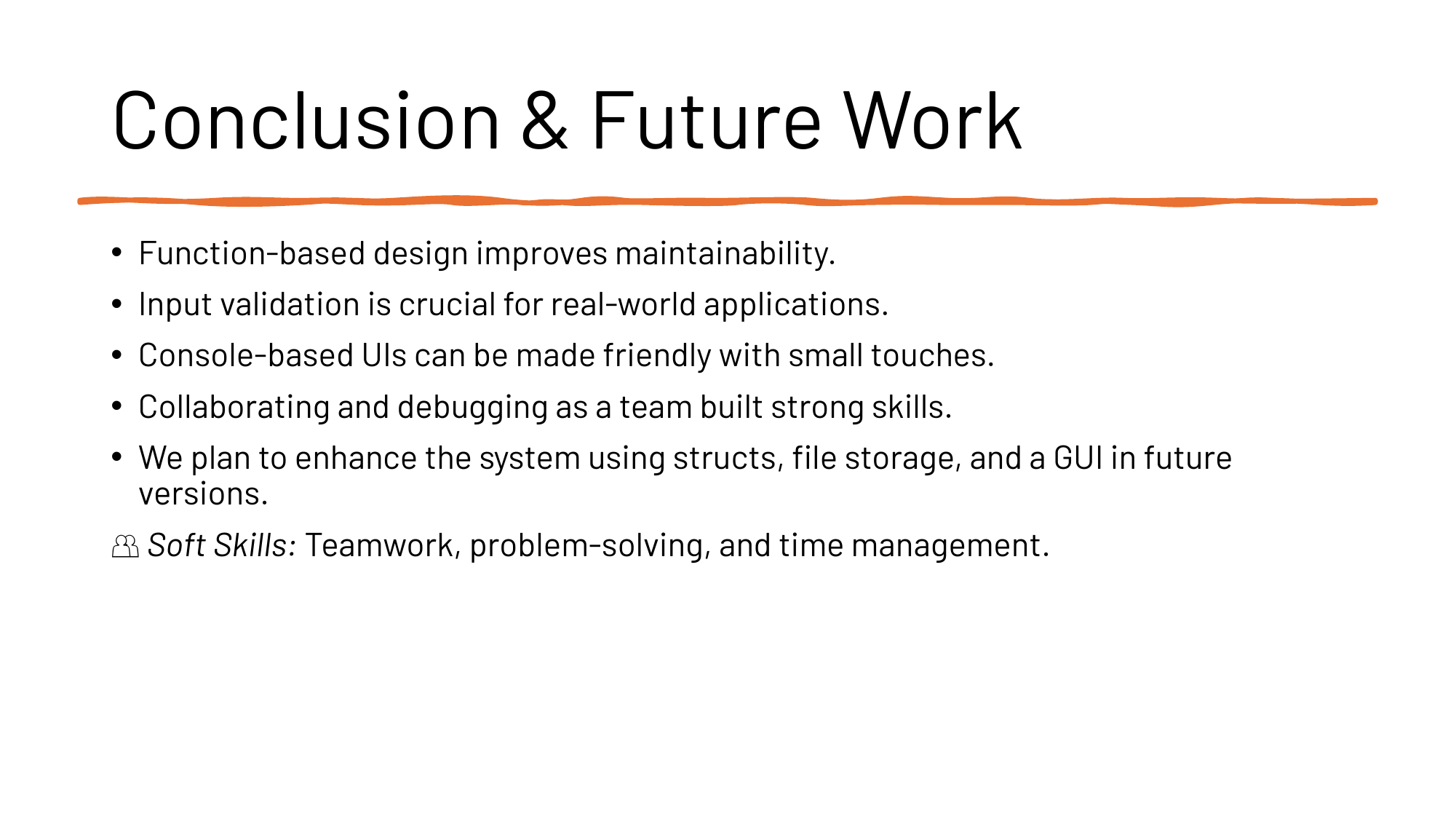

# Conclusion & Future Work

Function-based design improves maintainability.
Input validation is crucial for real-world applications.
Console-based UIs can be made friendly with small touches.
Collaborating and debugging as a team built strong skills.
We plan to enhance the system using structs, file storage, and a GUI in future versions.
👥 Soft Skills: Teamwork, problem-solving, and time management.